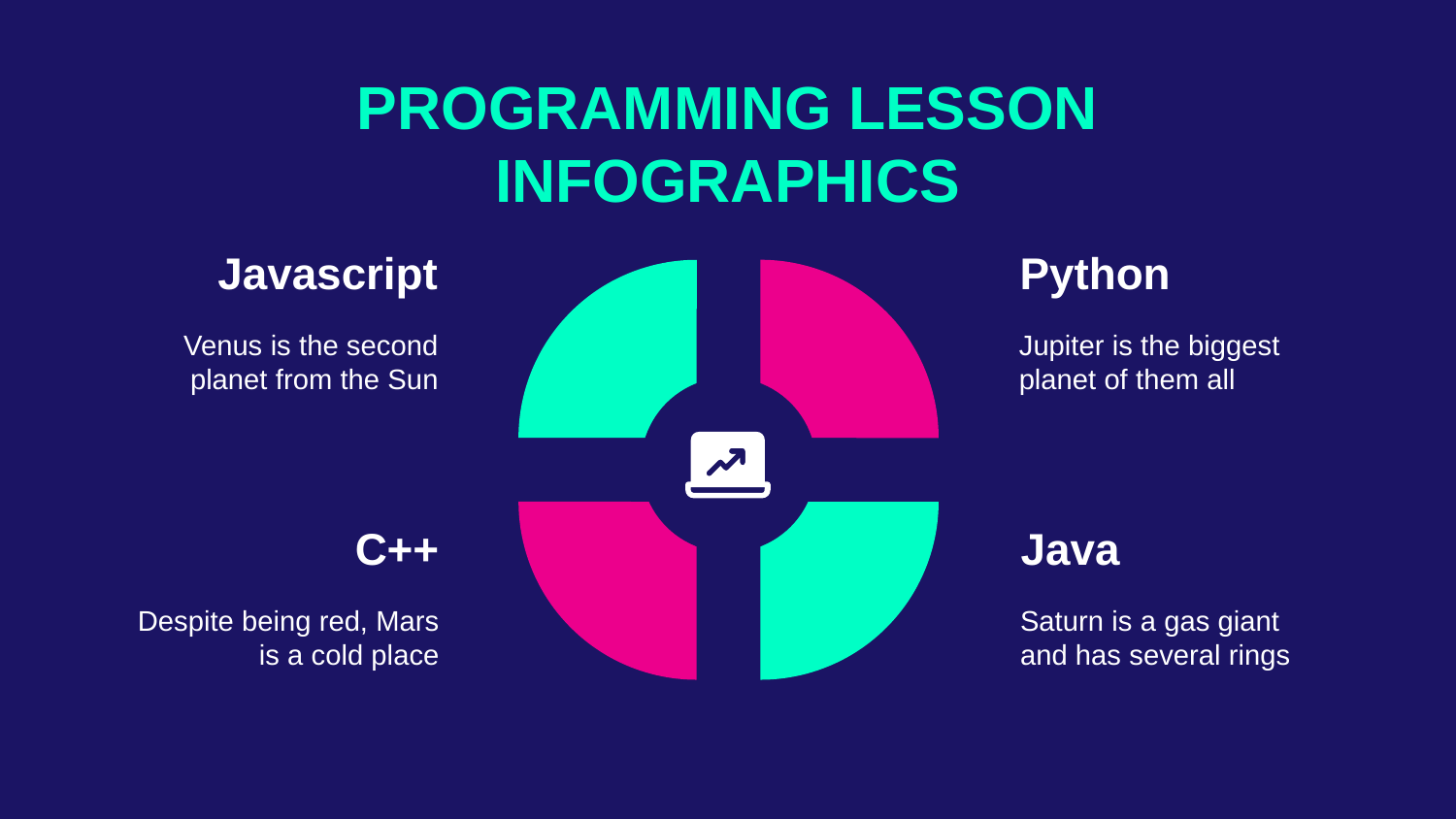

# PROGRAMMING LESSON INFOGRAPHICS
Javascript
Venus is the second planet from the Sun
Python
Jupiter is the biggest planet of them all

C++
Despite being red, Mars is a cold place
Java
Saturn is a gas giant and has several rings